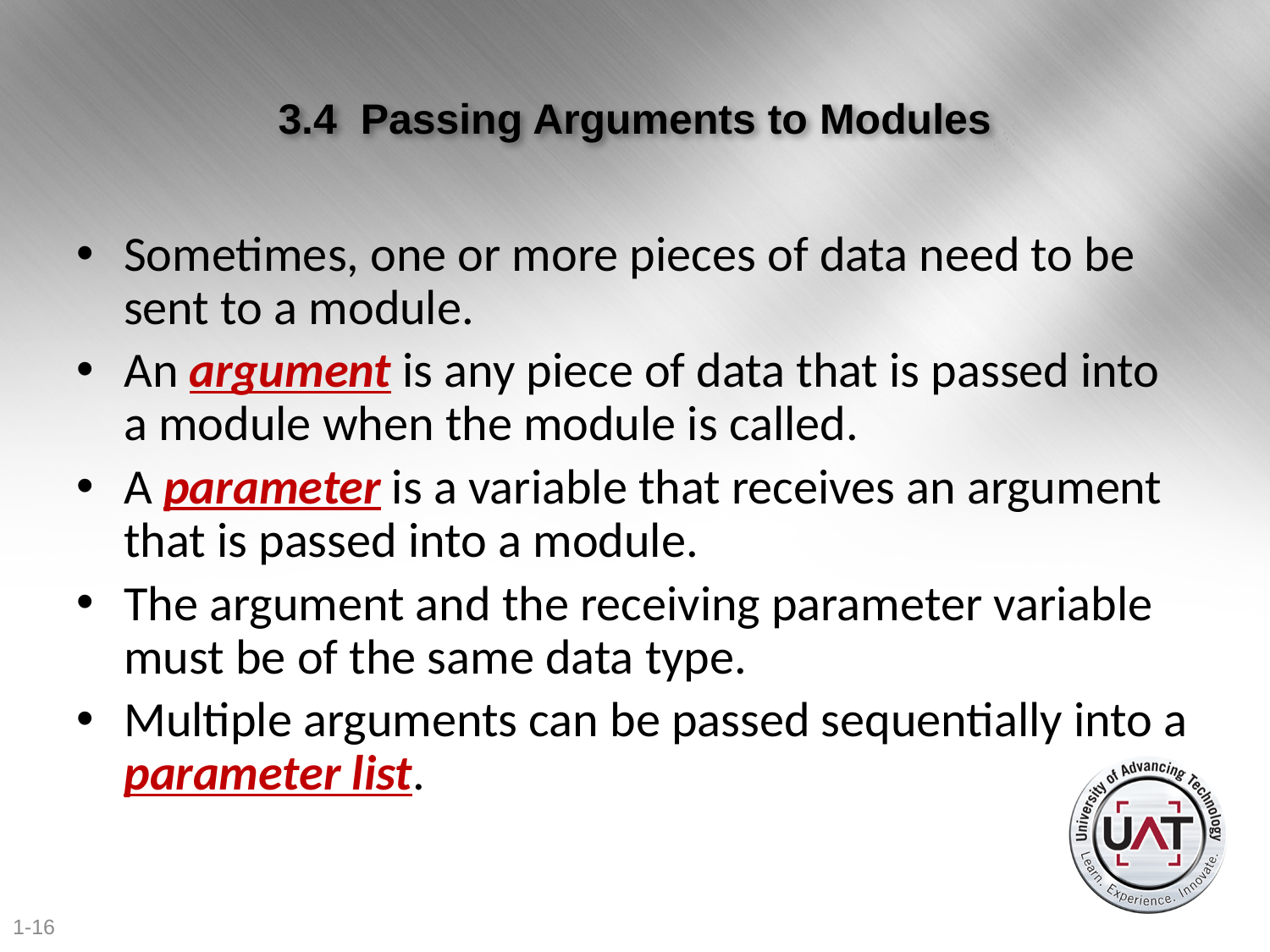

# 3.4  Passing Arguments to Modules
Sometimes, one or more pieces of data need to be sent to a module.
An argument is any piece of data that is passed into a module when the module is called.
A parameter is a variable that receives an argument that is passed into a module.
The argument and the receiving parameter variable must be of the same data type.
Multiple arguments can be passed sequentially into a parameter list.
1-16